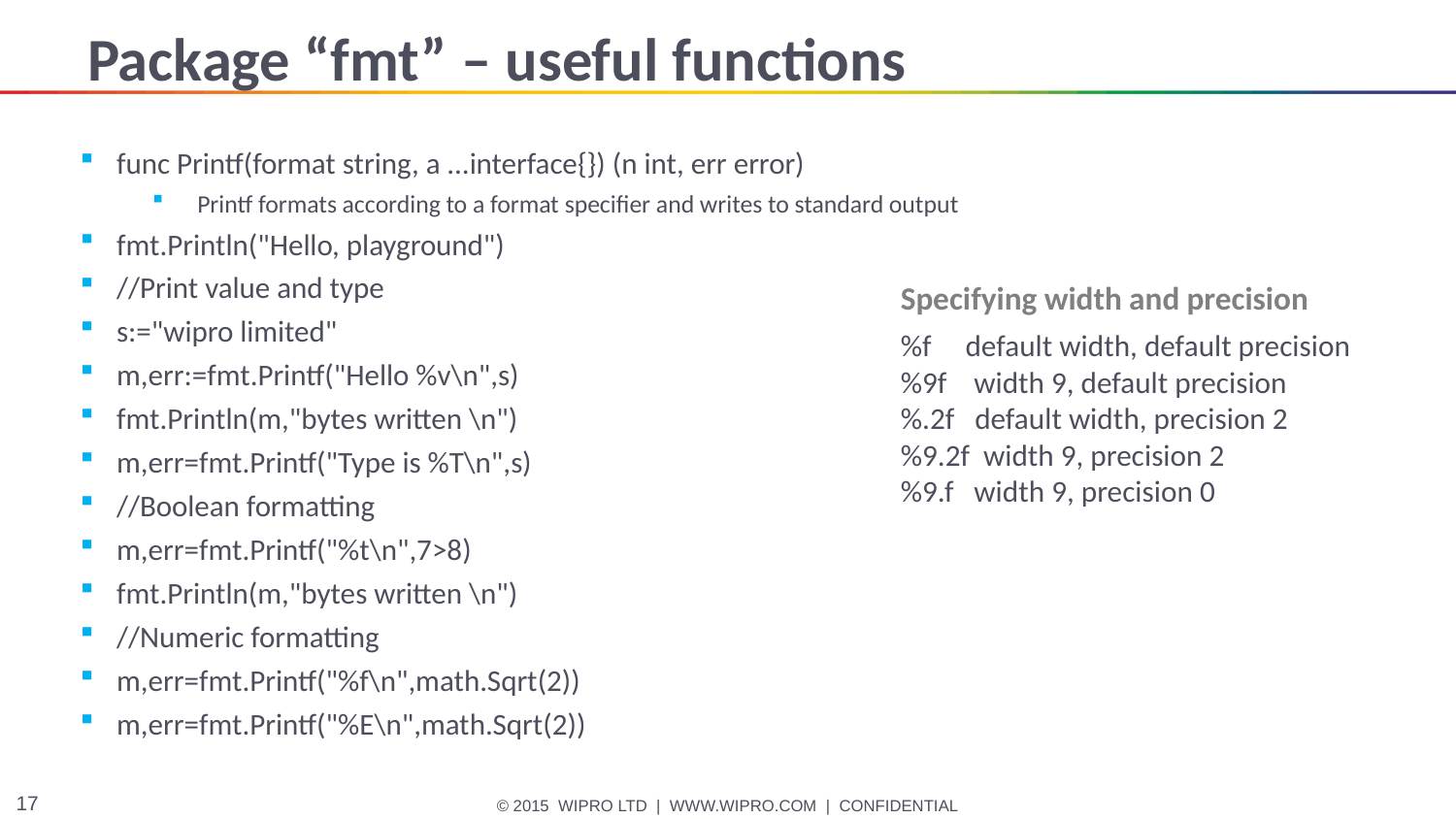

# Package “fmt” – useful functions
func Printf(format string, a ...interface{}) (n int, err error)
Printf formats according to a format specifier and writes to standard output
fmt.Println("Hello, playground")
//Print value and type
s:="wipro limited"
m,err:=fmt.Printf("Hello %v\n",s)
fmt.Println(m,"bytes written \n")
m,err=fmt.Printf("Type is %T\n",s)
//Boolean formatting
m,err=fmt.Printf("%t\n",7>8)
fmt.Println(m,"bytes written \n")
//Numeric formatting
m,err=fmt.Printf("%f\n",math.Sqrt(2))
m,err=fmt.Printf("%E\n",math.Sqrt(2))

Specifying width and precision
%f     default width, default precision
%9f    width 9, default precision
%.2f   default width, precision 2
%9.2f  width 9, precision 2
%9.f   width 9, precision 0